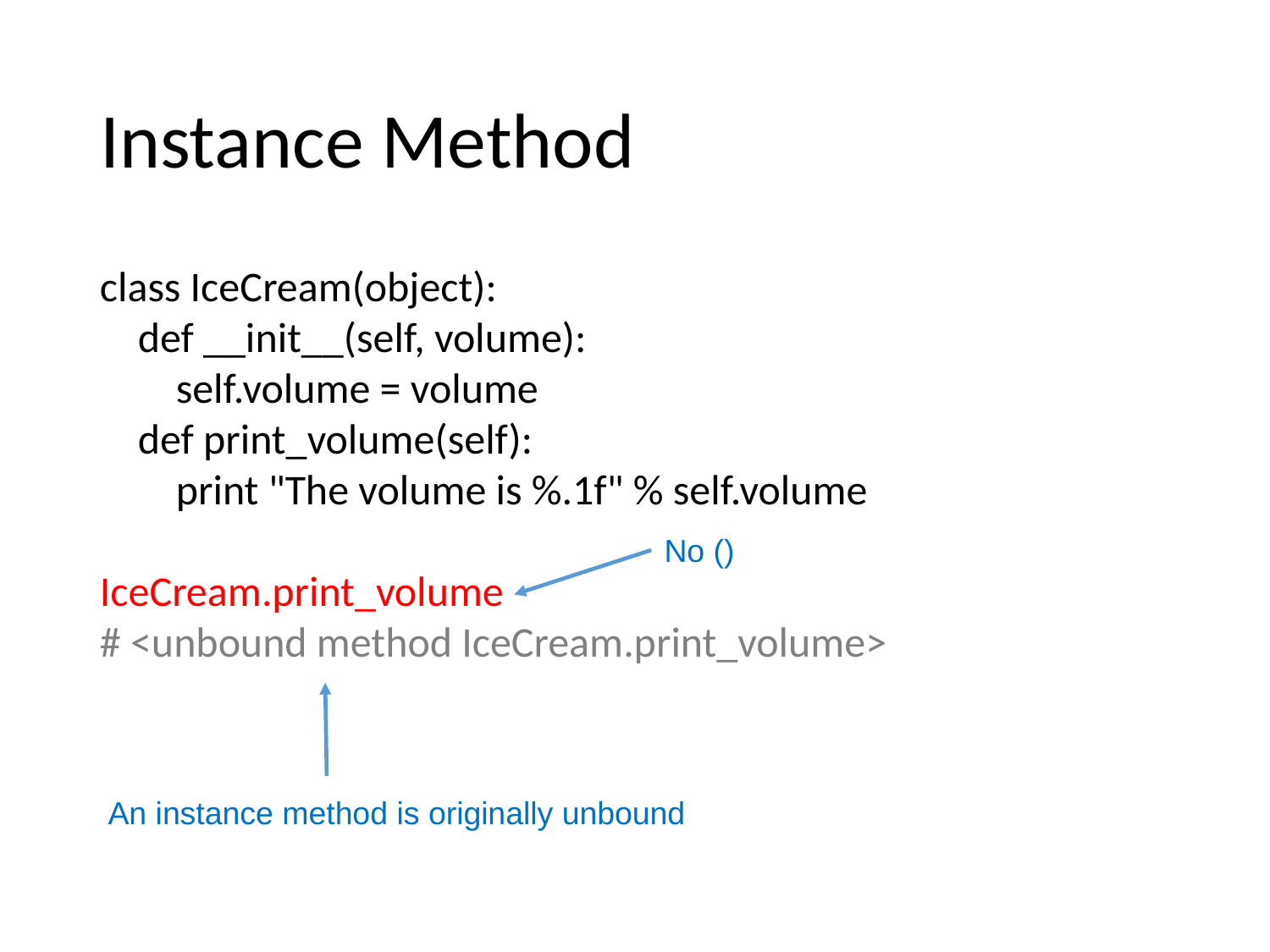

# Instance Method
class IceCream(object):
    def __init__(self, volume):
        self.volume = volume
    def print_volume(self):
        print "The volume is %.1f" % self.volume

IceCream.print_volume
# <unbound method IceCream.print_volume>

No ()
An instance method is originally unbound